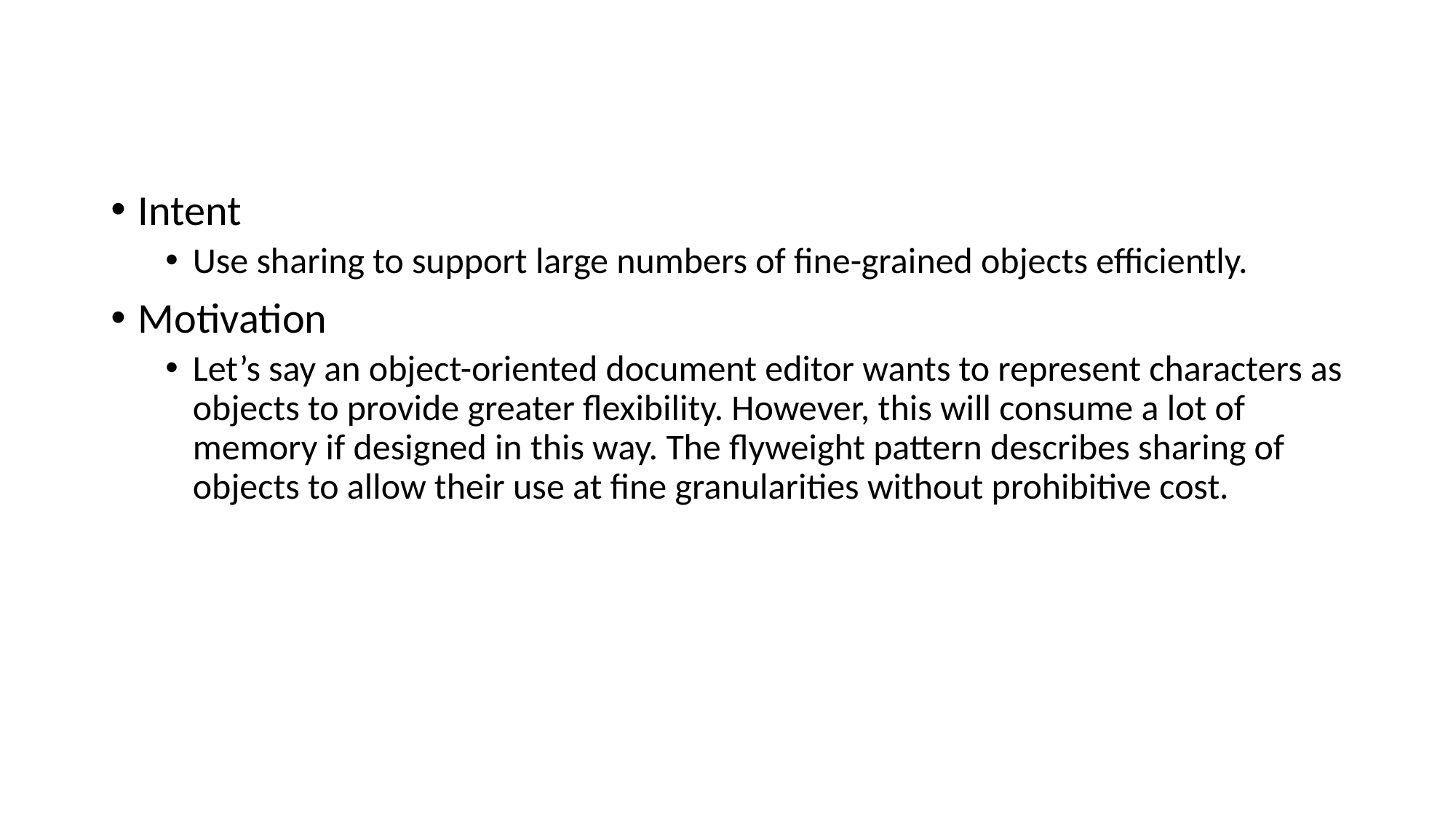

Intent
Use sharing to support large numbers of fine-grained objects efficiently.
Motivation
Let’s say an object-oriented document editor wants to represent characters as objects to provide greater flexibility. However, this will consume a lot of memory if designed in this way. The flyweight pattern describes sharing of objects to allow their use at fine granularities without prohibitive cost.